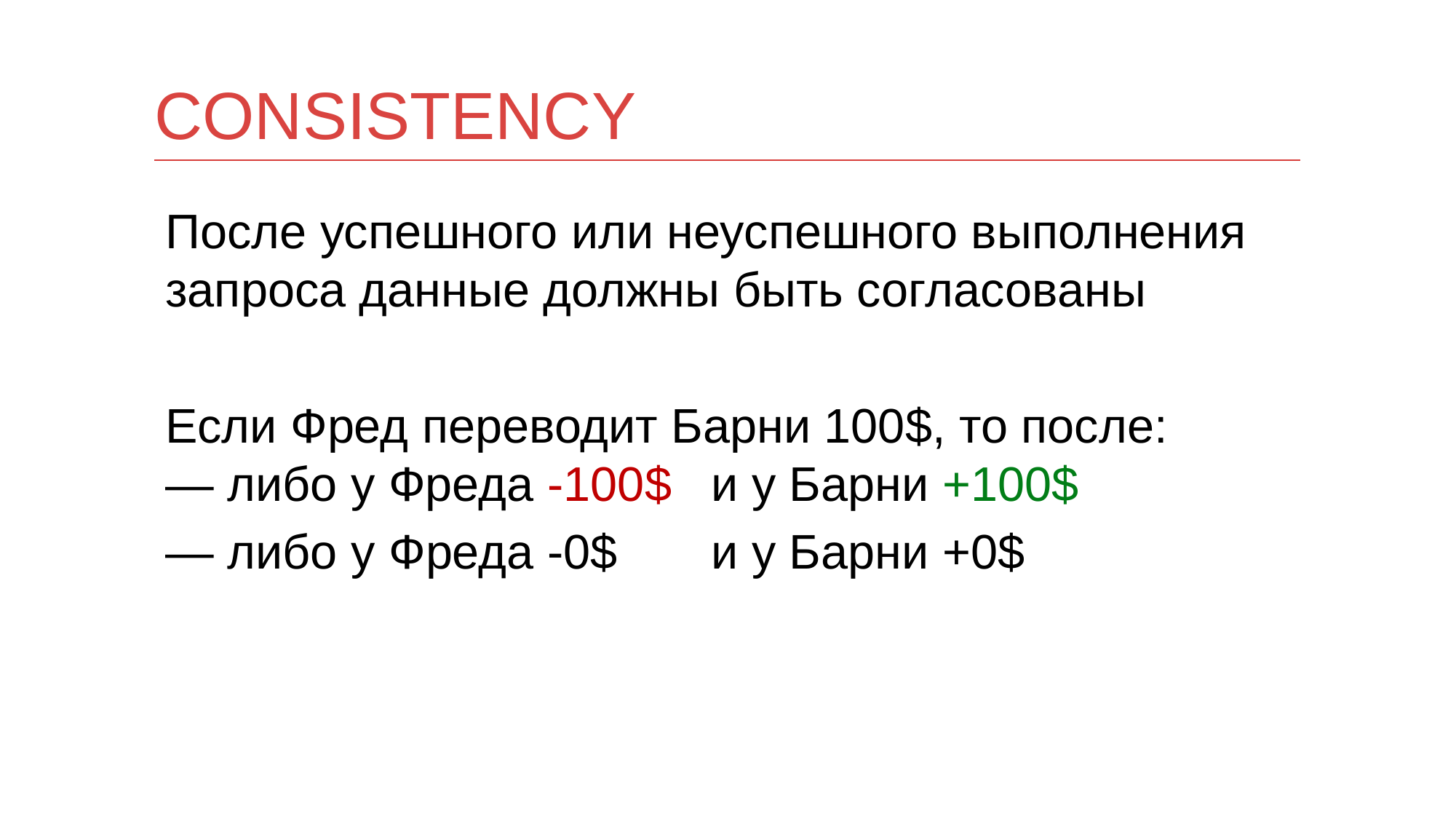

# Consistency
После успешного или неуспешного выполнения запроса данные должны быть согласованы

Если Фред переводит Барни 100$, то после:
— либо у Фреда -100$	и у Барни +100$
— либо у Фреда -0$	и у Барни +0$